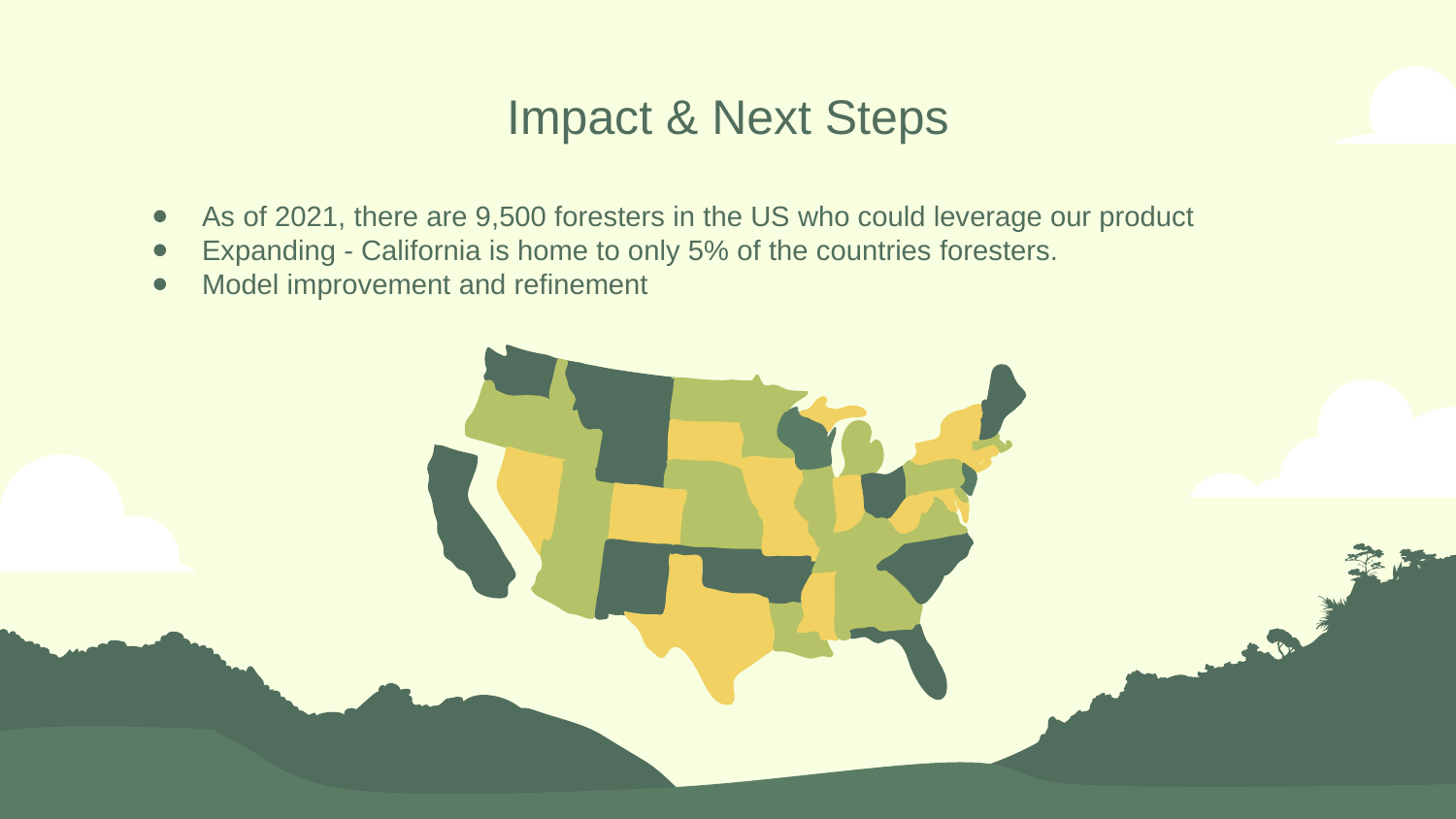

# Impact & Next Steps
As of 2021, there are 9,500 foresters in the US who could leverage our product
Expanding - California is home to only 5% of the countries foresters.
Model improvement and refinement